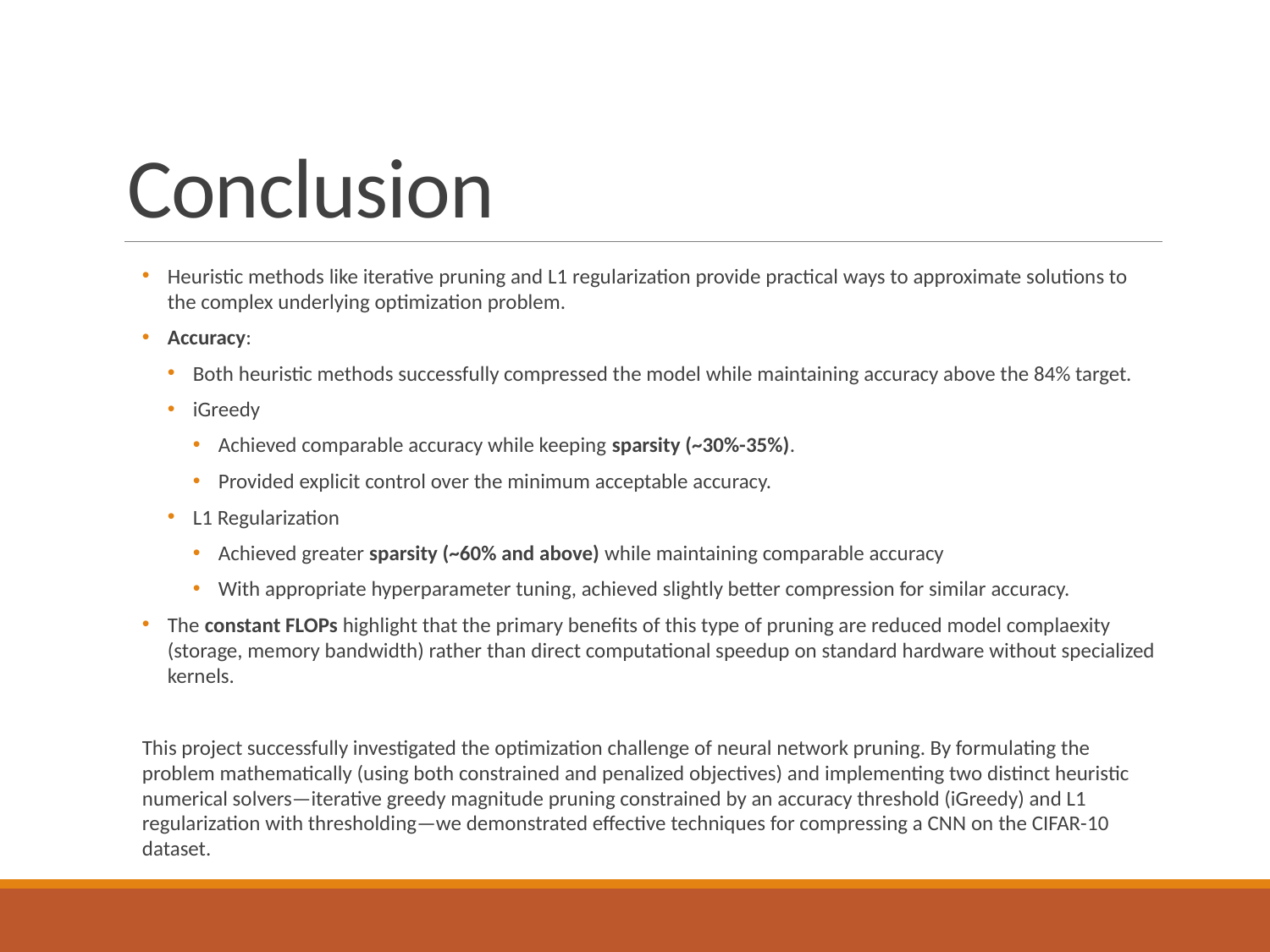

# Conclusion
Heuristic methods like iterative pruning and L1 regularization provide practical ways to approximate solutions to the complex underlying optimization problem.
Accuracy:
Both heuristic methods successfully compressed the model while maintaining accuracy above the 84% target.
iGreedy
Achieved comparable accuracy while keeping sparsity (~30%-35%).
Provided explicit control over the minimum acceptable accuracy.
L1 Regularization
Achieved greater sparsity (~60% and above) while maintaining comparable accuracy
With appropriate hyperparameter tuning, achieved slightly better compression for similar accuracy.
The constant FLOPs highlight that the primary benefits of this type of pruning are reduced model complaexity (storage, memory bandwidth) rather than direct computational speedup on standard hardware without specialized kernels.

This project successfully investigated the optimization challenge of neural network pruning. By formulating the problem mathematically (using both constrained and penalized objectives) and implementing two distinct heuristic numerical solvers—iterative greedy magnitude pruning constrained by an accuracy threshold (iGreedy) and L1 regularization with thresholding—we demonstrated effective techniques for compressing a CNN on the CIFAR-10 dataset.